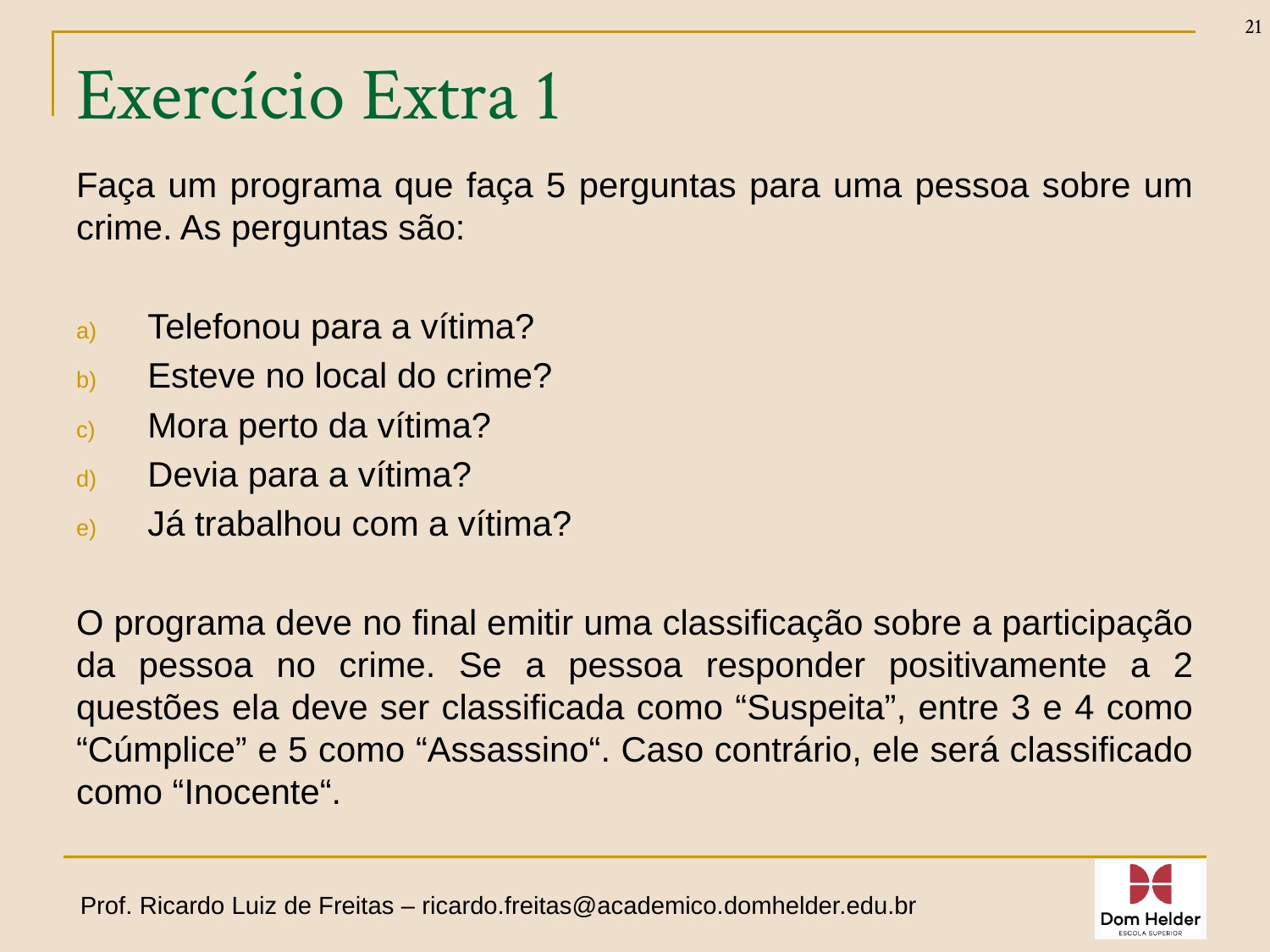

21
# Exercício Extra 1
Faça um programa que faça 5 perguntas para uma pessoa sobre um crime. As perguntas são:

Telefonou para a vítima?
Esteve no local do crime?
Mora perto da vítima?
Devia para a vítima?
Já trabalhou com a vítima?

O programa deve no final emitir uma classificação sobre a participação da pessoa no crime. Se a pessoa responder positivamente a 2 questões ela deve ser classificada como “Suspeita”, entre 3 e 4 como “Cúmplice” e 5 como “Assassino“. Caso contrário, ele será classificado como “Inocente“.